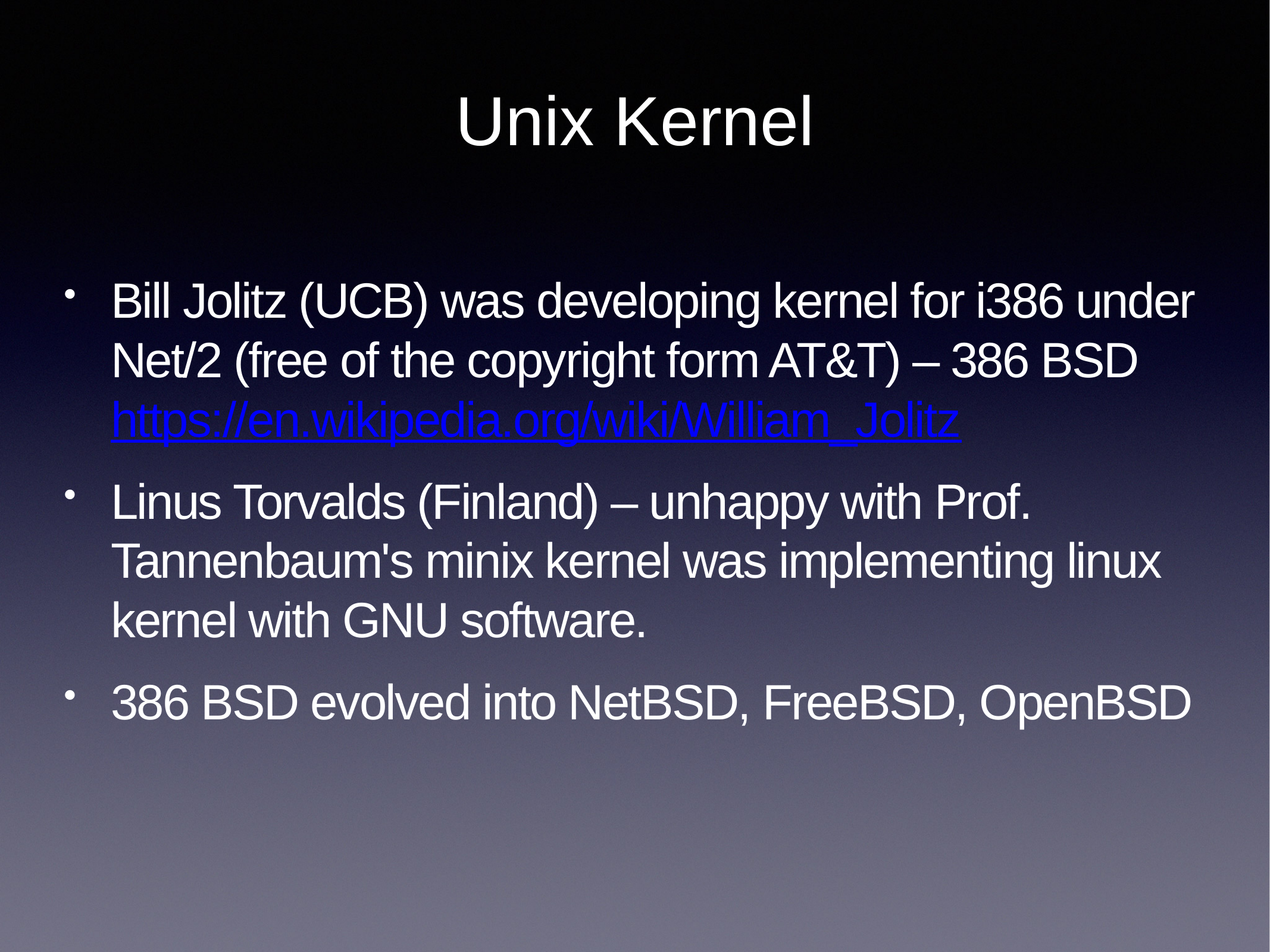

Unix Kernel
Bill Jolitz (UCB) was developing kernel for i386 under Net/2 (free of the copyright form AT&T) – 386 BSD https://en.wikipedia.org/wiki/William_Jolitz
Linus Torvalds (Finland) – unhappy with Prof. Tannenbaum's minix kernel was implementing linux kernel with GNU software.
386 BSD evolved into NetBSD, FreeBSD, OpenBSD